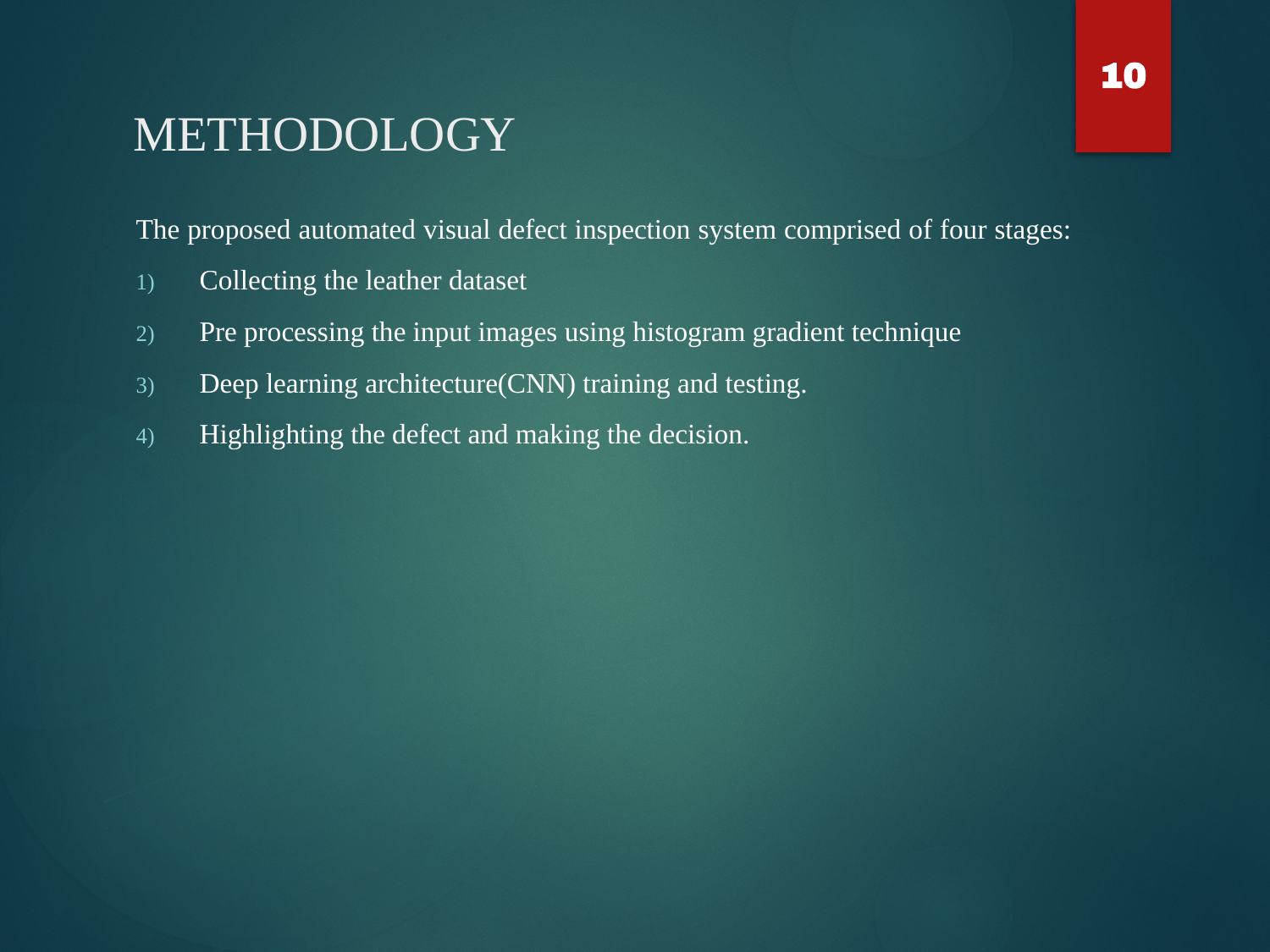

10
# METHODOLOGY
The proposed automated visual defect inspection system comprised of four stages:
Collecting the leather dataset
Pre processing the input images using histogram gradient technique
Deep learning architecture(CNN) training and testing.
Highlighting the defect and making the decision.